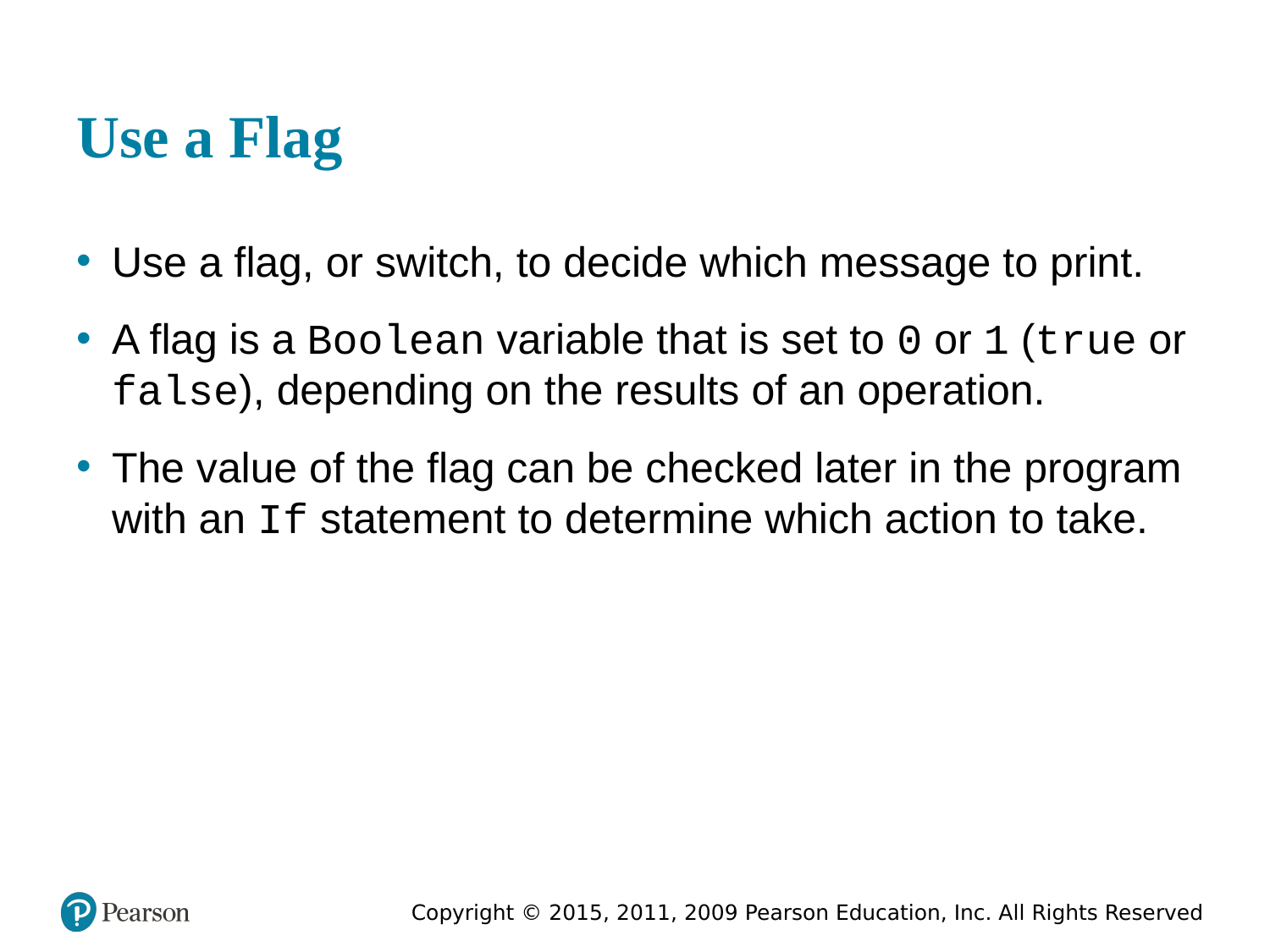

# Use a Flag
Use a flag, or switch, to decide which message to print.
A flag is a Boolean variable that is set to 0 or 1 (true or false), depending on the results of an operation.
The value of the flag can be checked later in the program with an If statement to determine which action to take.